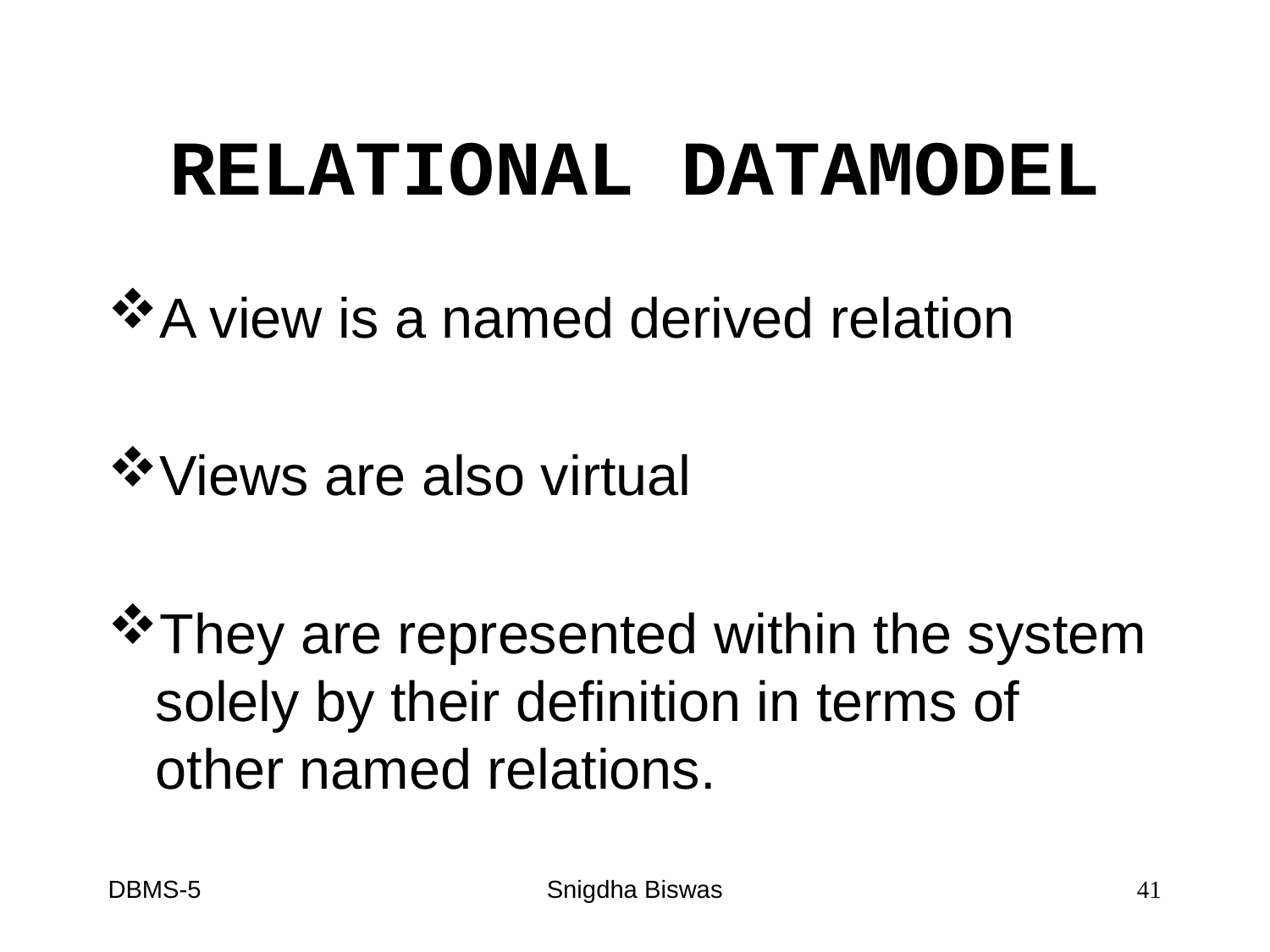

# RELATIONAL DATAMODEL
A view is a named derived relation

Views are also virtual

They are represented within the system solely by their definition in terms of other named relations.
DBMS-5
Snigdha Biswas
41